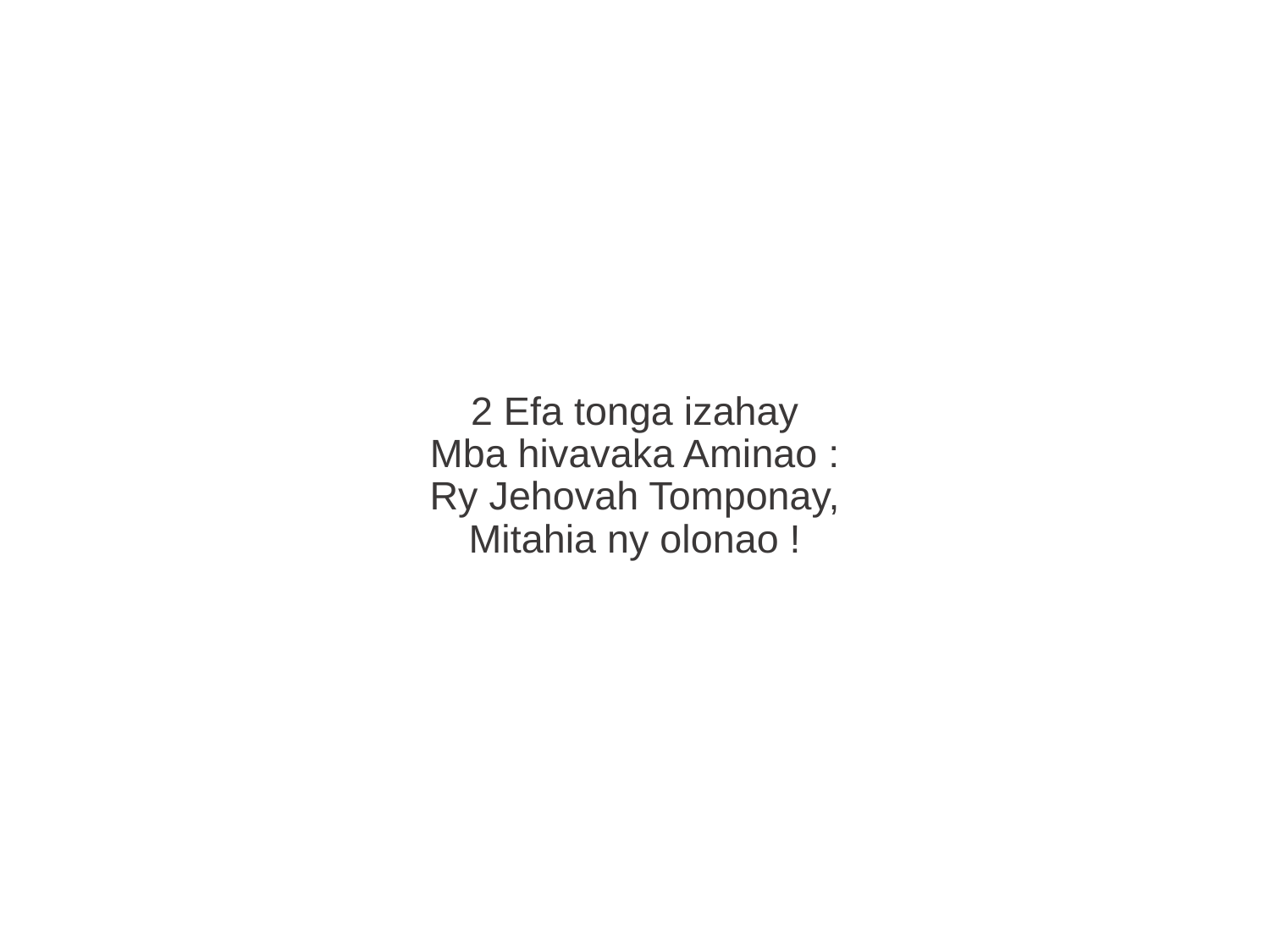

2 Efa tonga izahay
Mba hivavaka Aminao :
Ry Jehovah Tomponay,
Mitahia ny olonao !